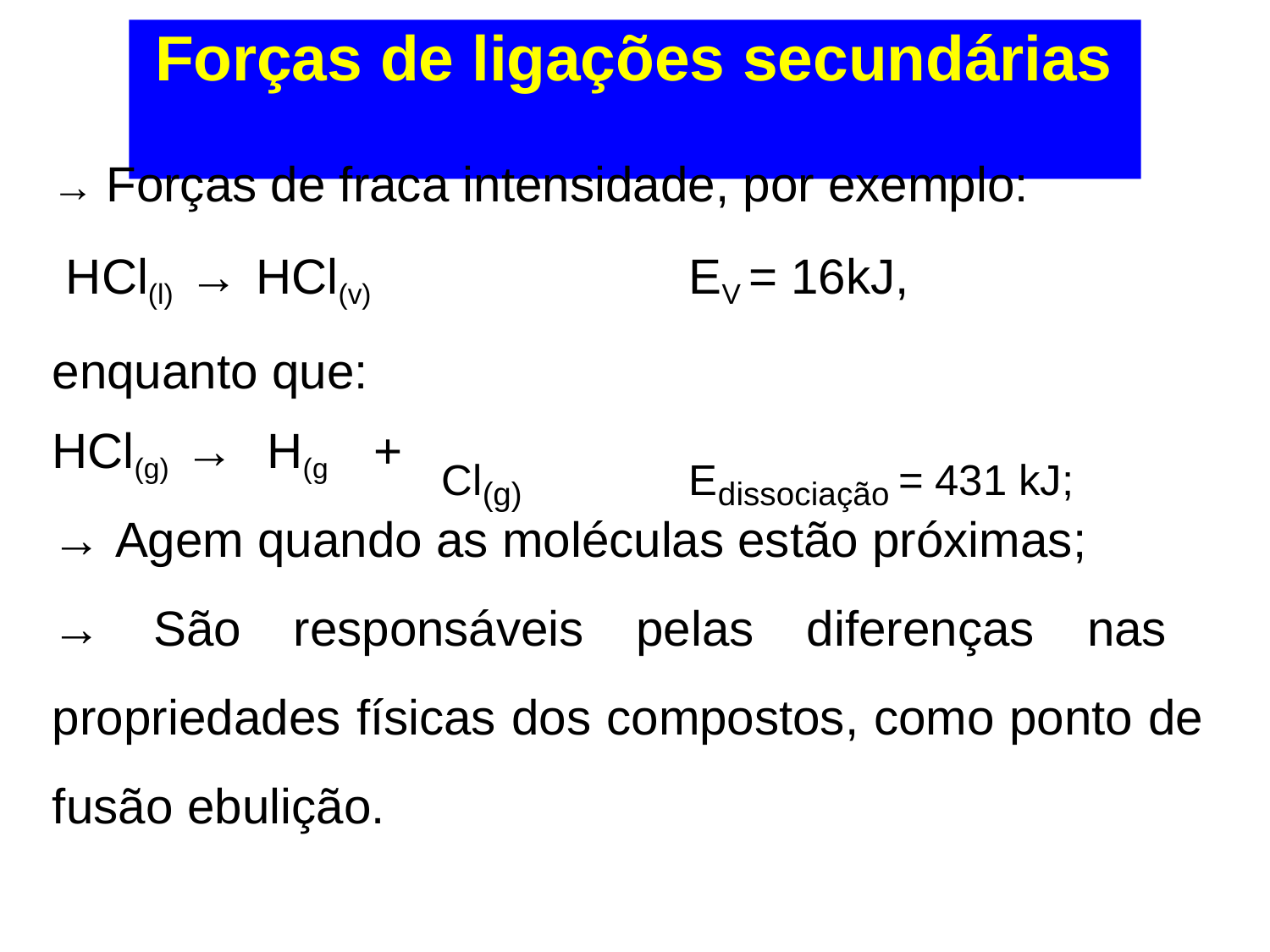

# Forças de ligações secundárias
→ Forças de fraca intensidade, por exemplo:  HCl(l) →	HCl(v)	EV = 16kJ,
enquanto que:
HCl(g)  →	H(g	+
Cl(g)	Edissociação = 431 kJ;
→ Agem quando as moléculas estão próximas;
→ São responsáveis pelas diferenças nas  propriedades físicas dos compostos, como ponto de  fusão ebulição.